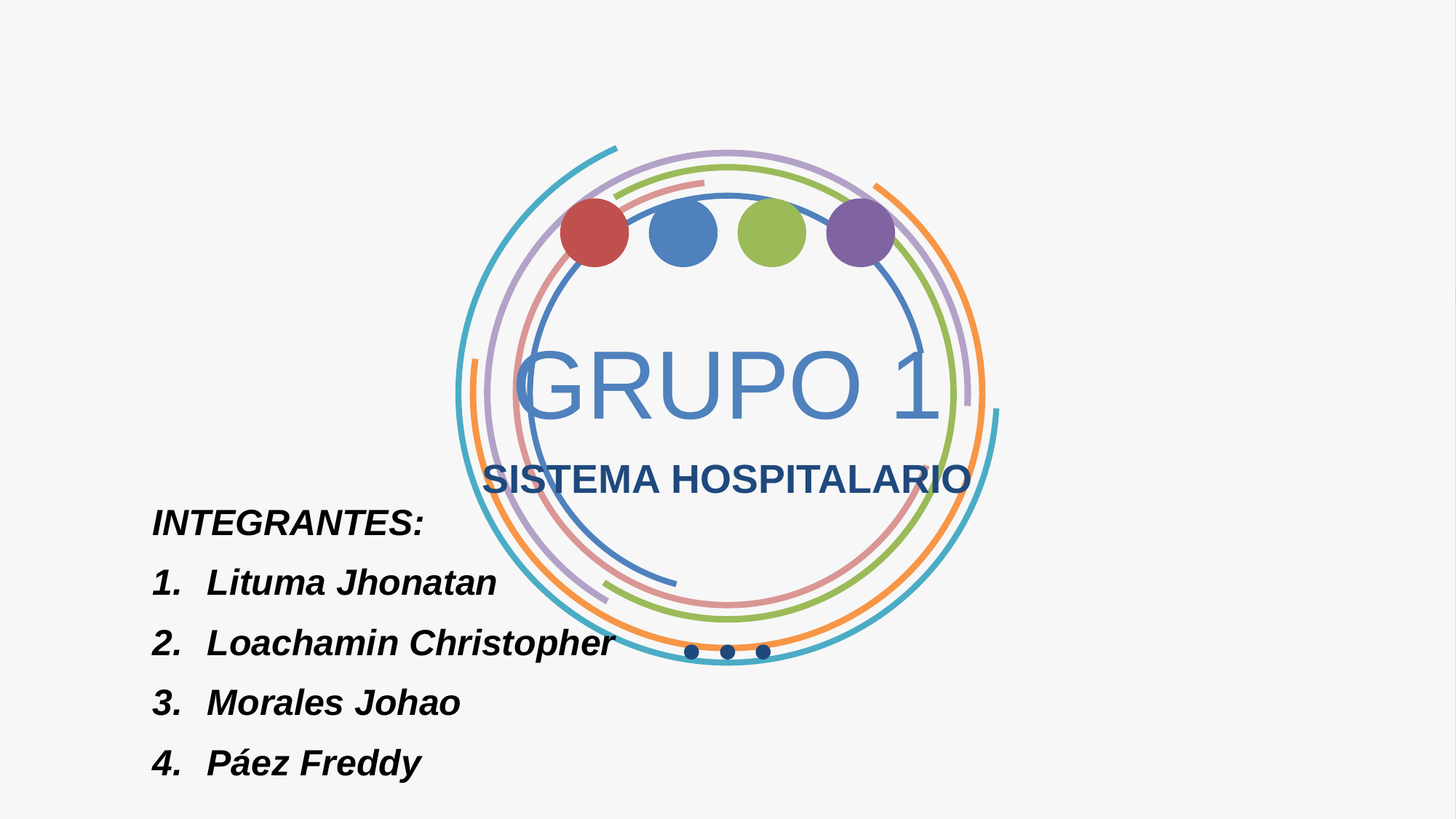

# Grupo 1
SISTEMA HOSPITALARIO
INTEGRANTES:
Lituma Jhonatan
Loachamin Christopher
Morales Johao
Páez Freddy